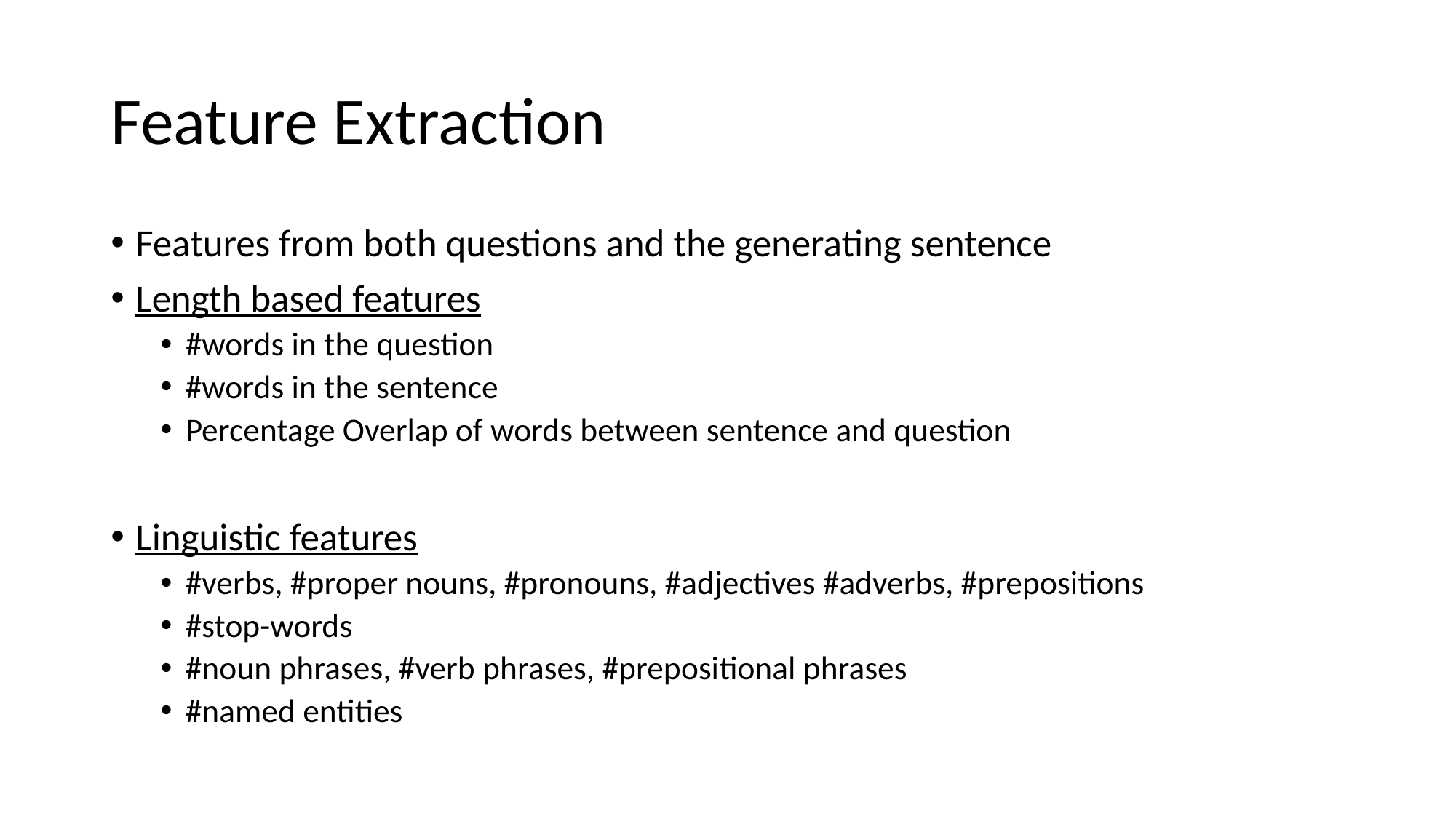

# Feature Extraction
Features from both questions and the generating sentence
Length based features
#words in the question
#words in the sentence
Percentage Overlap of words between sentence and question

Linguistic features
#verbs, #proper nouns, #pronouns, #adjectives #adverbs, #prepositions
#stop-words
#noun phrases, #verb phrases, #prepositional phrases
#named entities